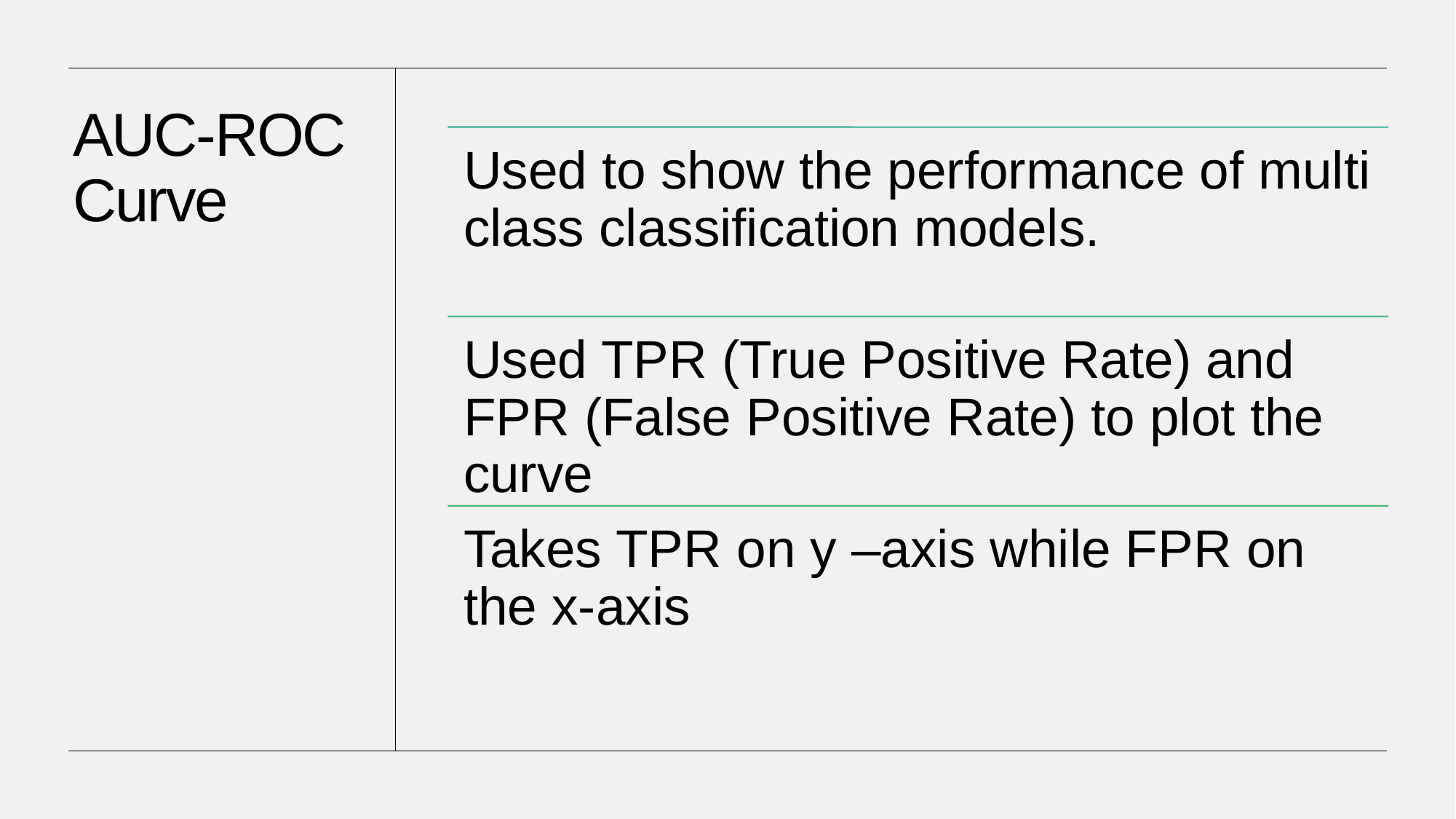

# AUC-ROC Curve
Used to show the performance of multi class classification models.
Used TPR (True Positive Rate) and FPR (False Positive Rate) to plot the curve
Takes TPR on y –axis while FPR on the x-axis